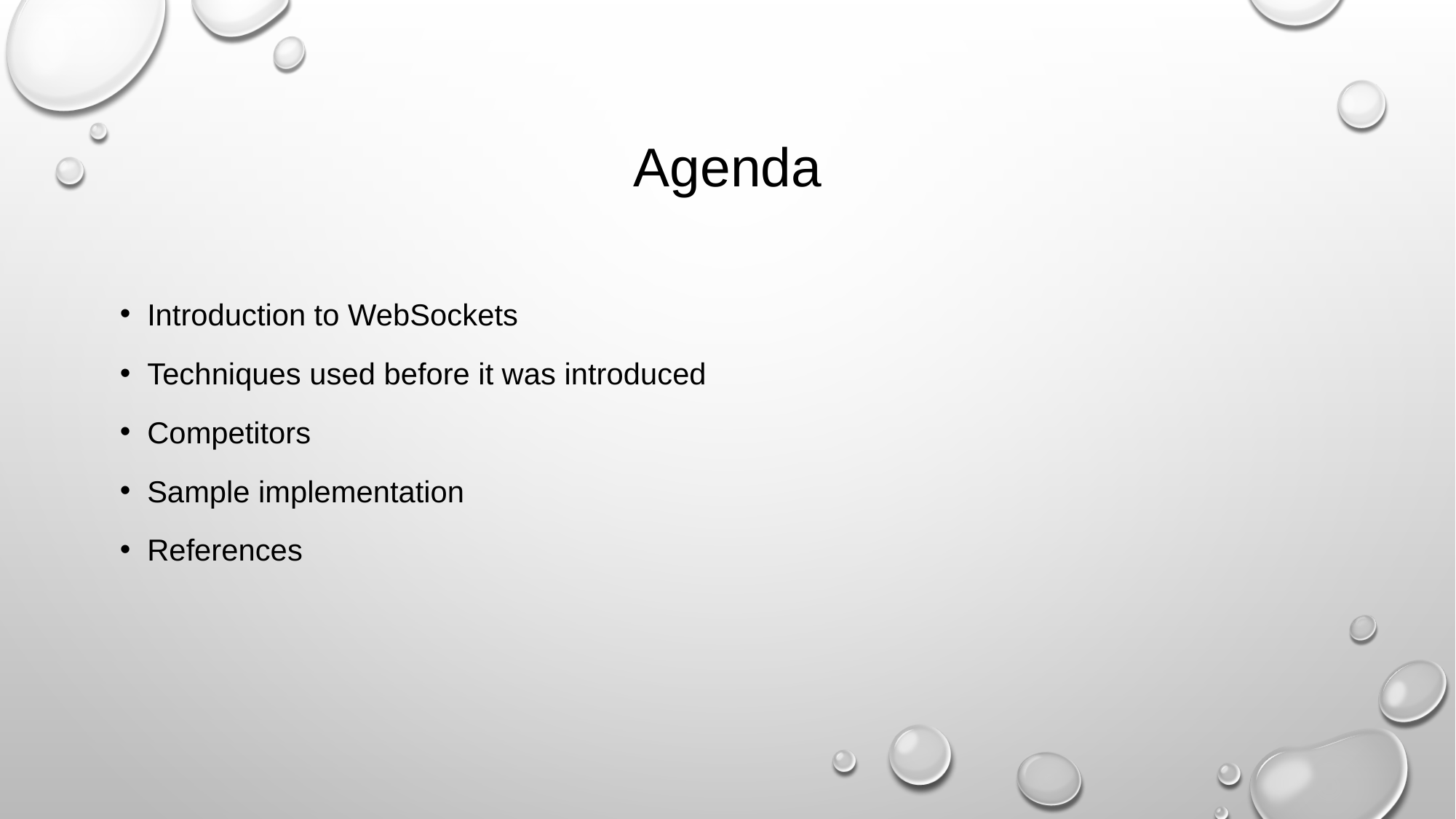

# Agenda
Introduction to WebSockets
Techniques used before it was introduced
Competitors
Sample implementation
References